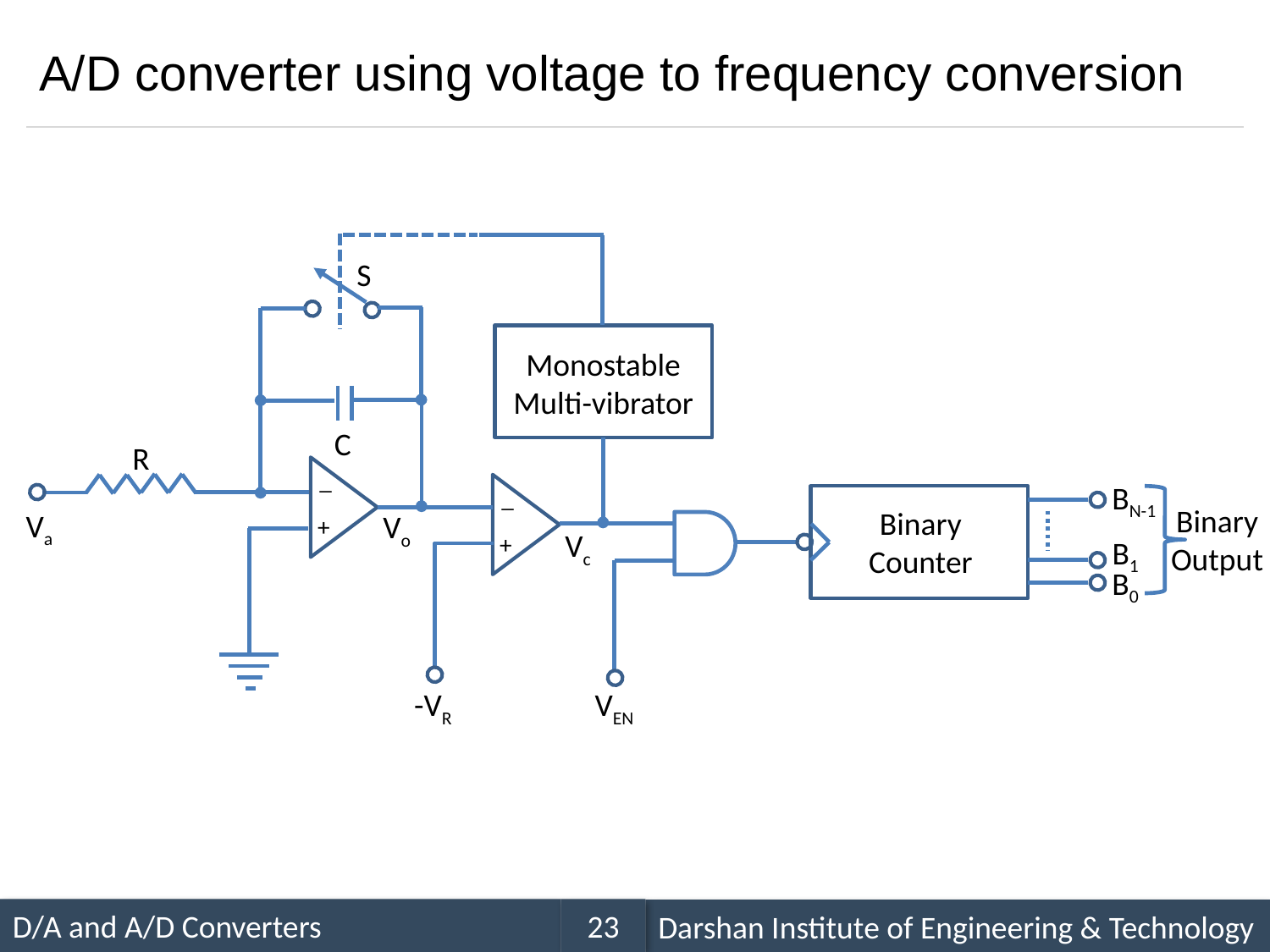

# A/D converter using voltage to frequency conversion
S

Monostable
Multi-vibrator
C
R
_

+
BN-1
_

+

Binary
Output
Binary
Counter
Va
Vo

Vc
B1

B0

-VR
VEN